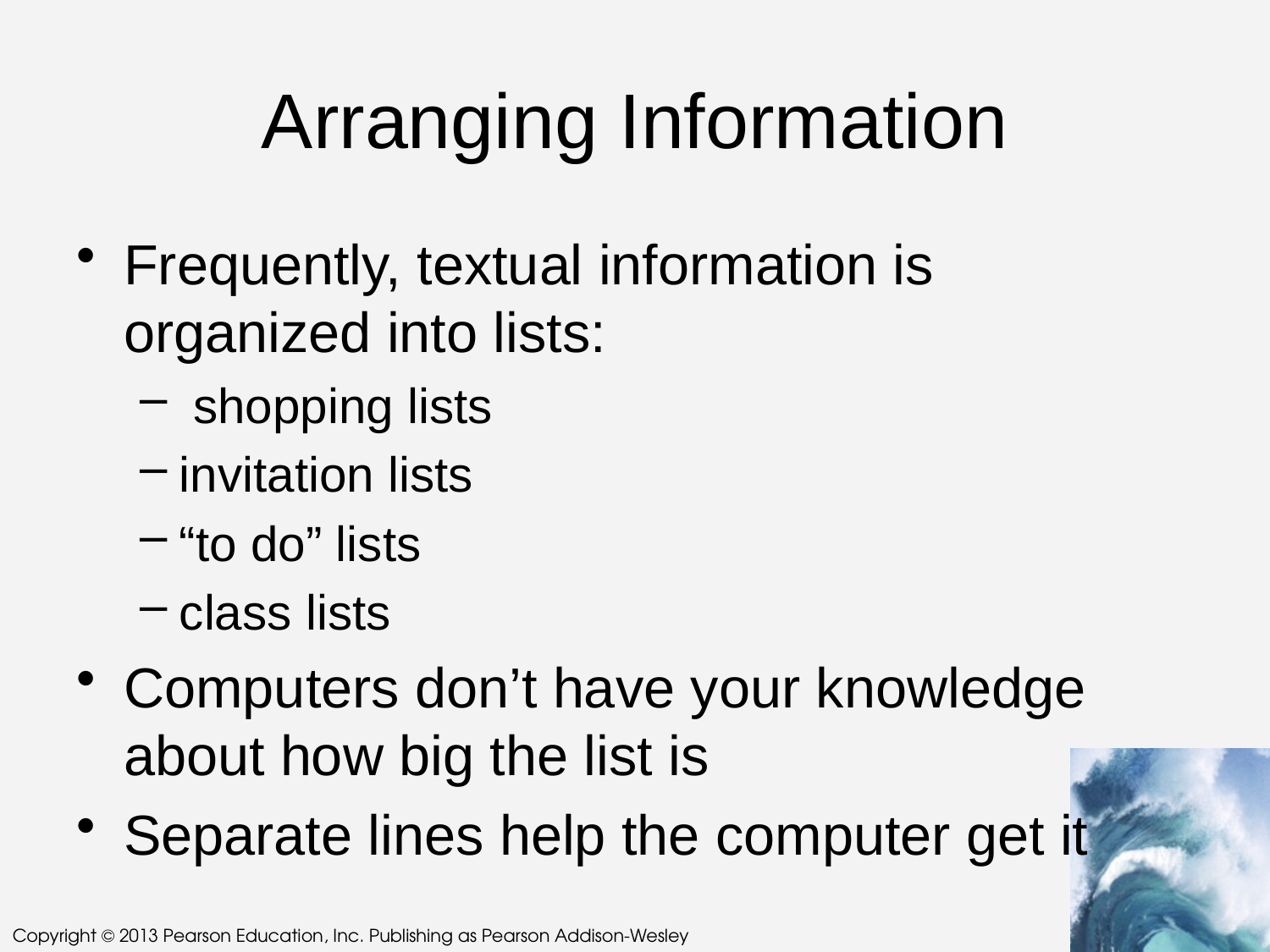

# Arranging Information
Frequently, textual information is organized into lists:
 shopping lists
invitation lists
“to do” lists
class lists
Computers don’t have your knowledge about how big the list is
Separate lines help the computer get it